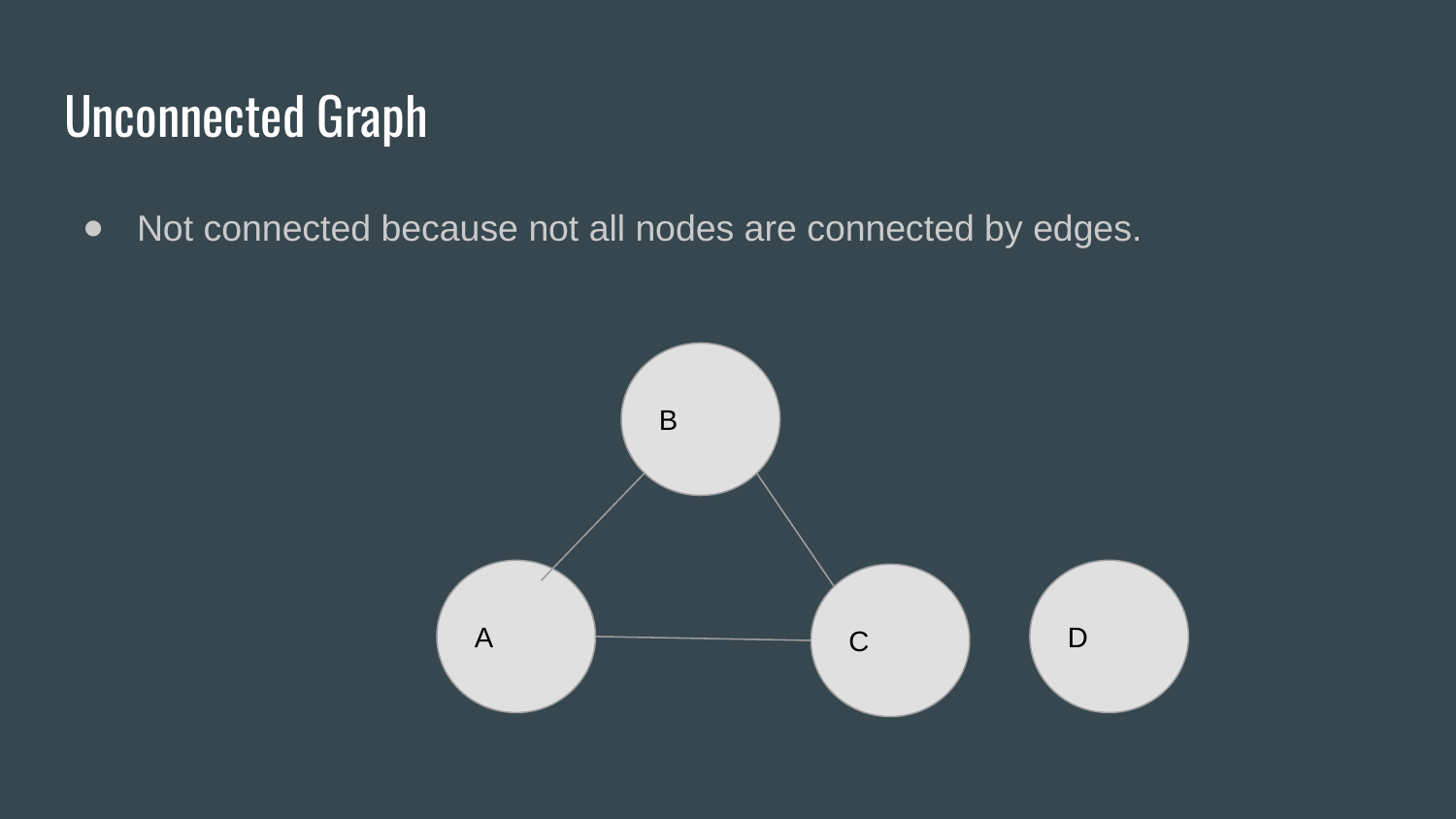

# Unconnected Graph
Not connected because not all nodes are connected by edges.
B
A
D
C